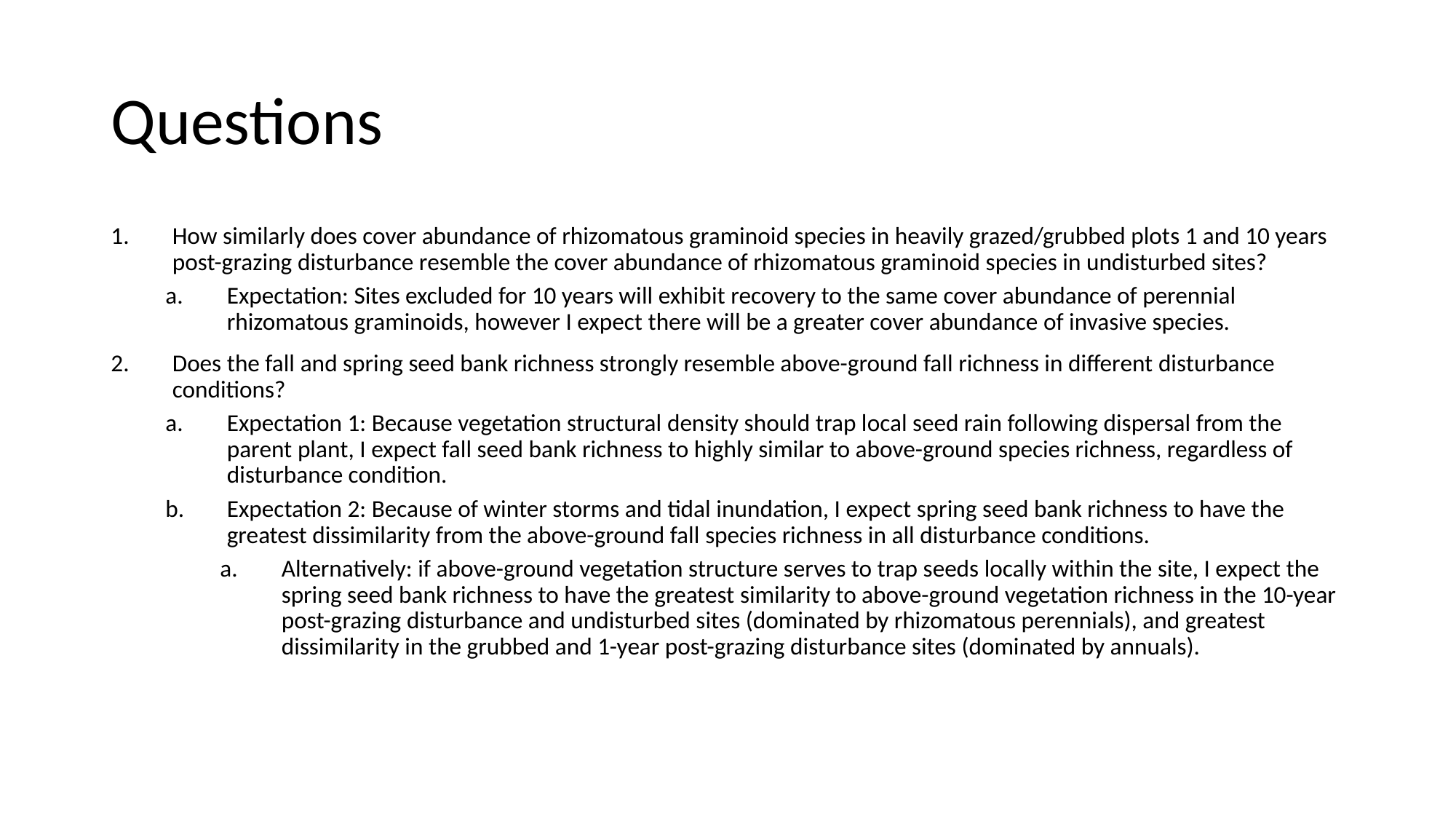

# Questions
How similarly does cover abundance of rhizomatous graminoid species in heavily grazed/grubbed plots 1 and 10 years post-grazing disturbance resemble the cover abundance of rhizomatous graminoid species in undisturbed sites?
Expectation: Sites excluded for 10 years will exhibit recovery to the same cover abundance of perennial rhizomatous graminoids, however I expect there will be a greater cover abundance of invasive species.
Does the fall and spring seed bank richness strongly resemble above-ground fall richness in different disturbance conditions?
Expectation 1: Because vegetation structural density should trap local seed rain following dispersal from the parent plant, I expect fall seed bank richness to highly similar to above-ground species richness, regardless of disturbance condition.
Expectation 2: Because of winter storms and tidal inundation, I expect spring seed bank richness to have the greatest dissimilarity from the above-ground fall species richness in all disturbance conditions.
Alternatively: if above-ground vegetation structure serves to trap seeds locally within the site, I expect the spring seed bank richness to have the greatest similarity to above-ground vegetation richness in the 10-year post-grazing disturbance and undisturbed sites (dominated by rhizomatous perennials), and greatest dissimilarity in the grubbed and 1-year post-grazing disturbance sites (dominated by annuals).